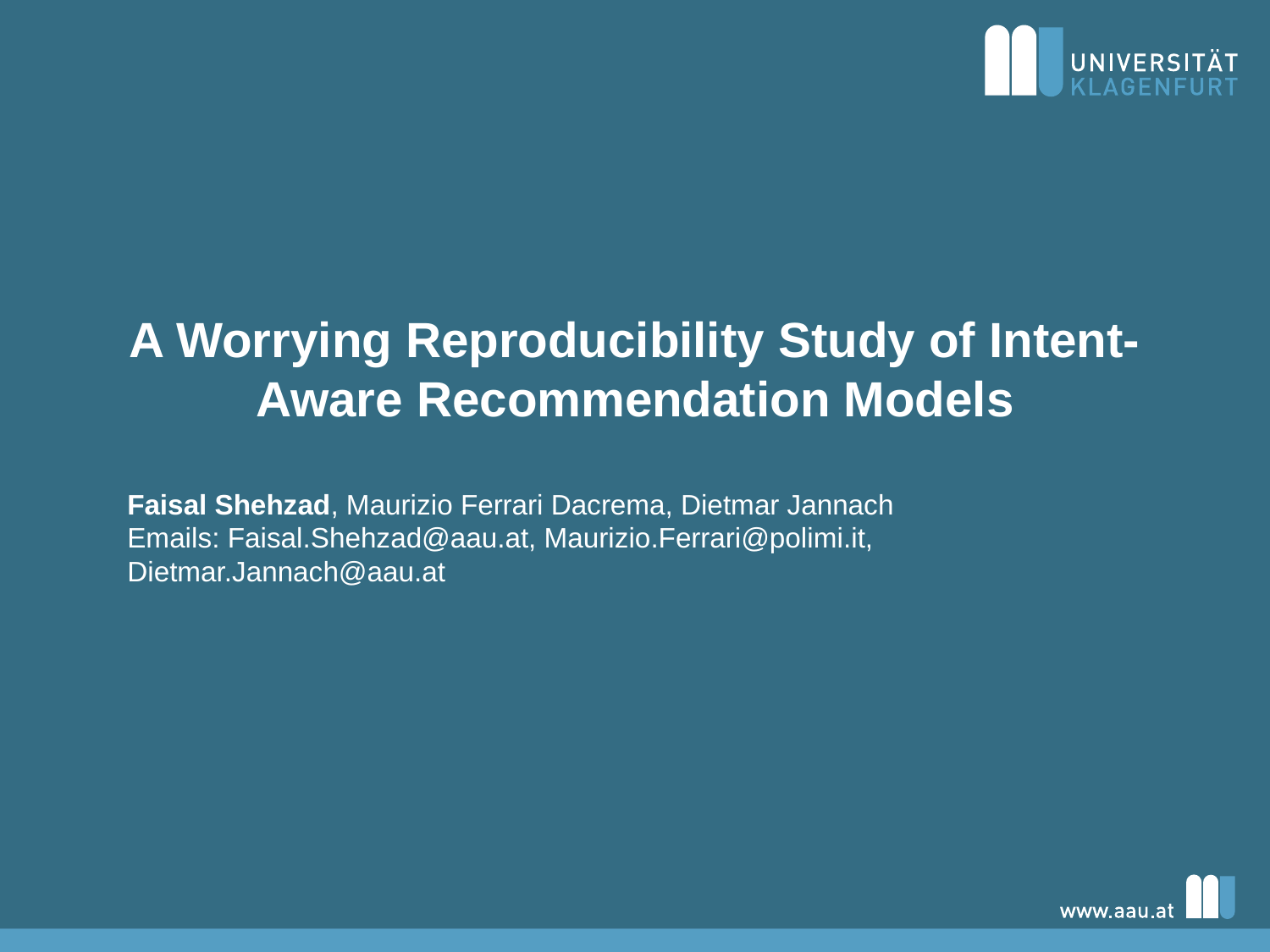

A Worrying Reproducibility Study of Intent-Aware Recommendation Models
Faisal Shehzad, Maurizio Ferrari Dacrema, Dietmar Jannach
Emails: Faisal.Shehzad@aau.at, Maurizio.Ferrari@polimi.it,  Dietmar.Jannach@aau.at